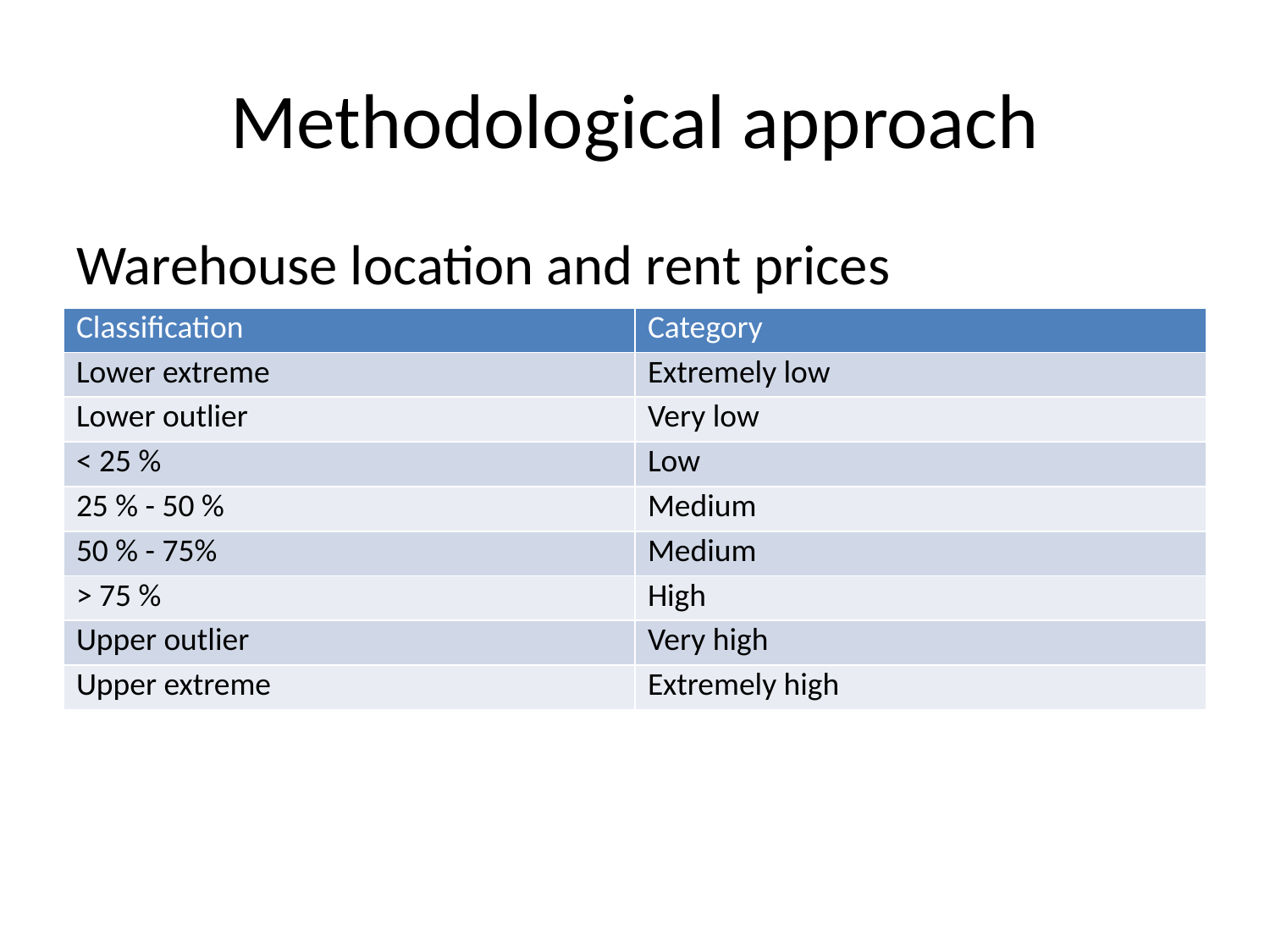

# Methodological approach
Warehouse location and rent prices
| Classification | Category |
| --- | --- |
| Lower extreme | Extremely low |
| Lower outlier | Very low |
| < 25 % | Low |
| 25 % - 50 % | Medium |
| 50 % - 75% | Medium |
| > 75 % | High |
| Upper outlier | Very high |
| Upper extreme | Extremely high |